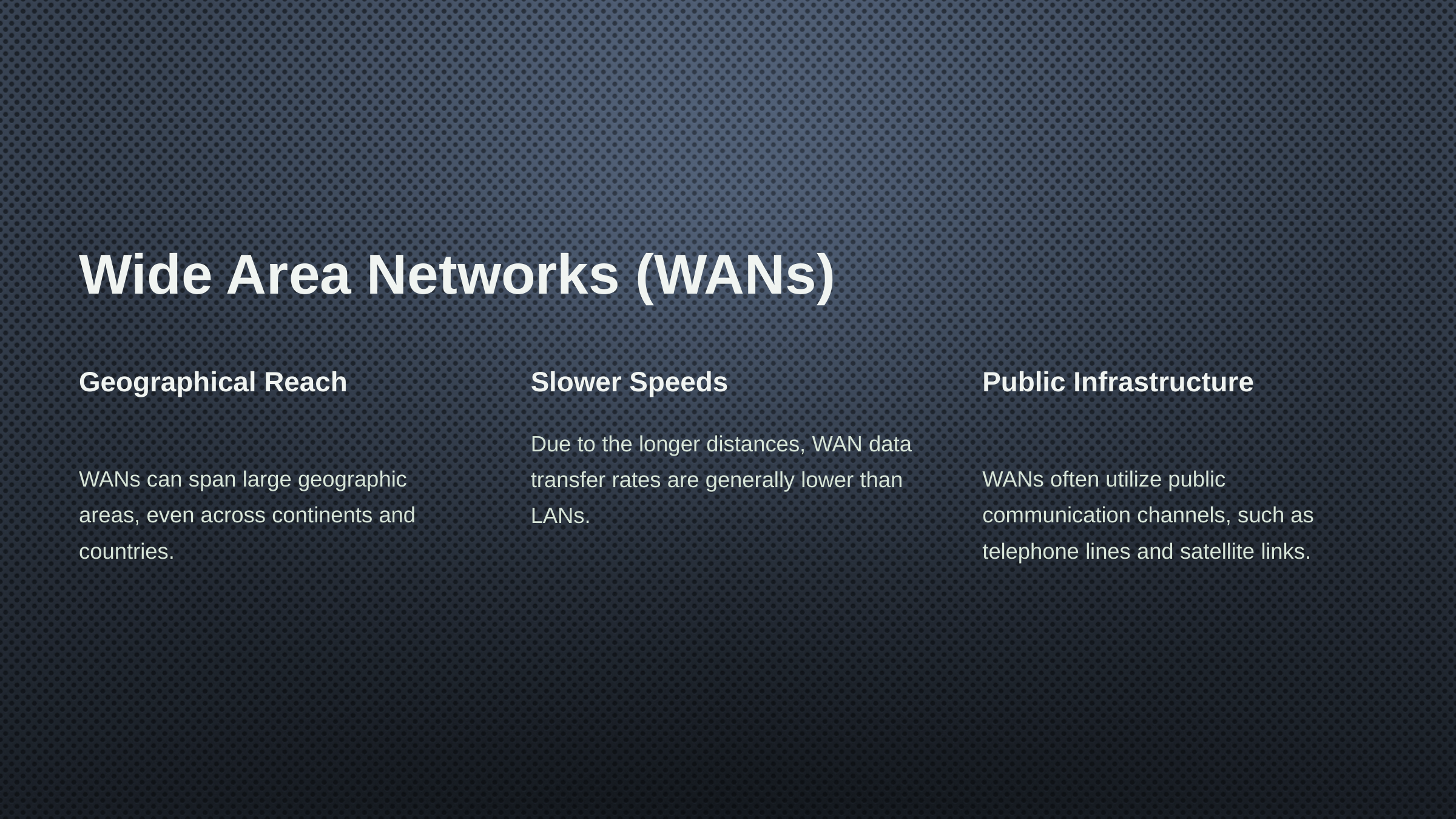

Wide Area Networks (WANs)
Geographical Reach
Slower Speeds
Public Infrastructure
Due to the longer distances, WAN data transfer rates are generally lower than LANs.
WANs can span large geographic areas, even across continents and countries.
WANs often utilize public communication channels, such as telephone lines and satellite links.